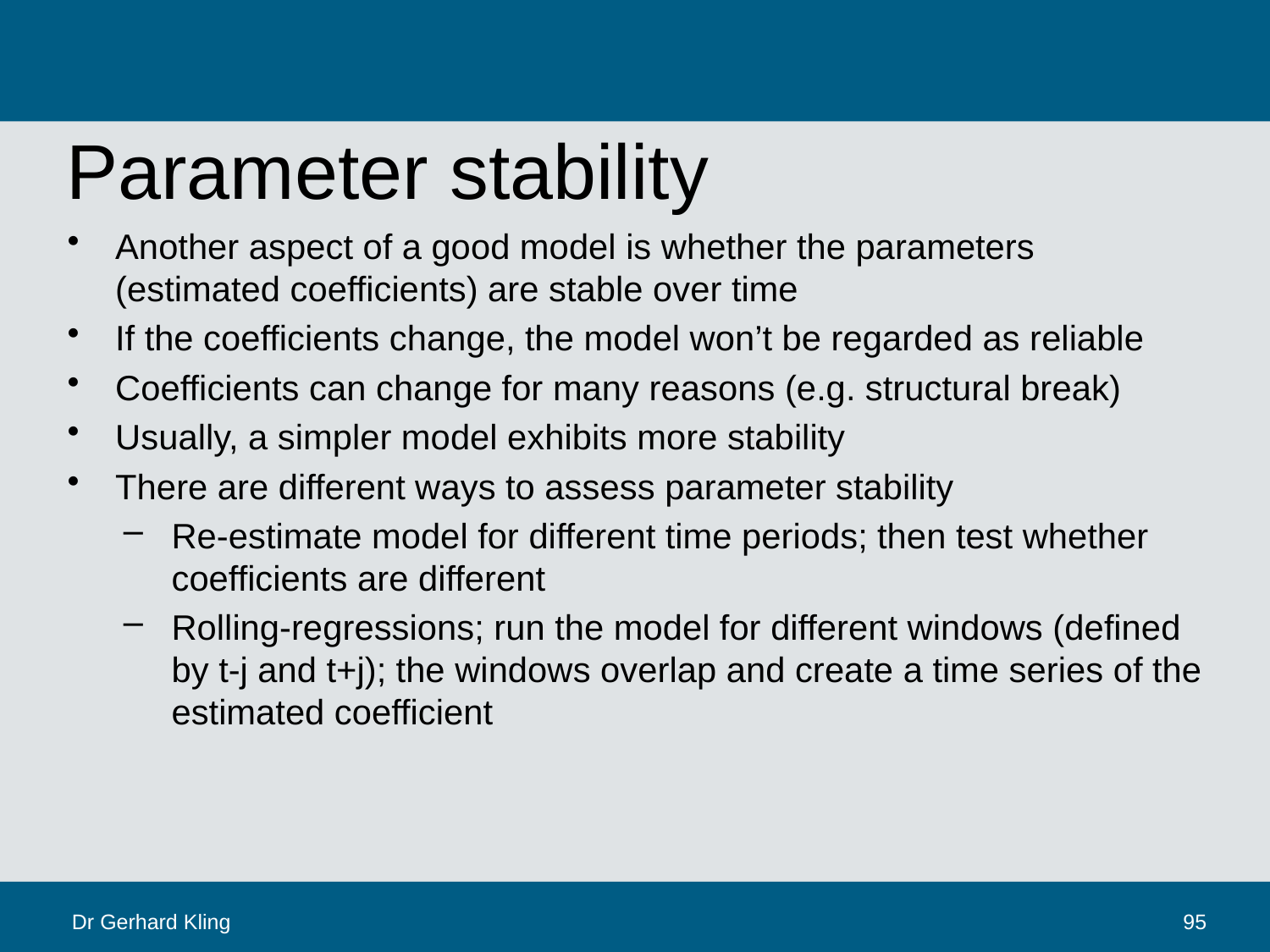

# Parameter stability
Another aspect of a good model is whether the parameters (estimated coefficients) are stable over time
If the coefficients change, the model won’t be regarded as reliable
Coefficients can change for many reasons (e.g. structural break)
Usually, a simpler model exhibits more stability
There are different ways to assess parameter stability
Re-estimate model for different time periods; then test whether coefficients are different
Rolling-regressions; run the model for different windows (defined by t-j and t+j); the windows overlap and create a time series of the estimated coefficient
Dr Gerhard Kling
95